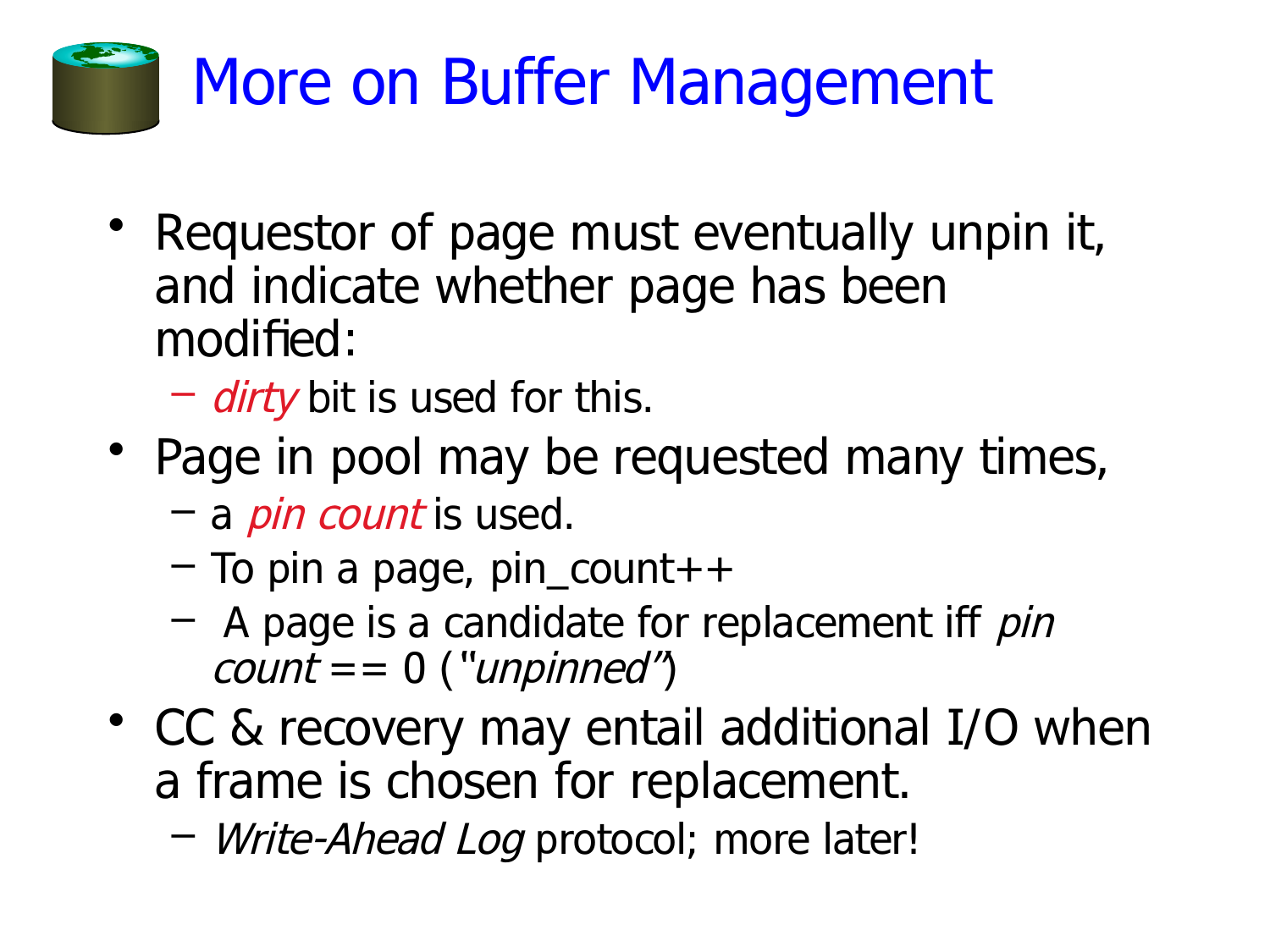

# More on Buffer Management
Requestor of page must eventually unpin it, and indicate whether page has been modified:
dirty bit is used for this.
Page in pool may be requested many times,
a pin count is used.
To pin a page, pin_count++
 A page is a candidate for replacement iff pin count == 0 (“unpinned”)
CC & recovery may entail additional I/O when a frame is chosen for replacement.
Write-Ahead Log protocol; more later!